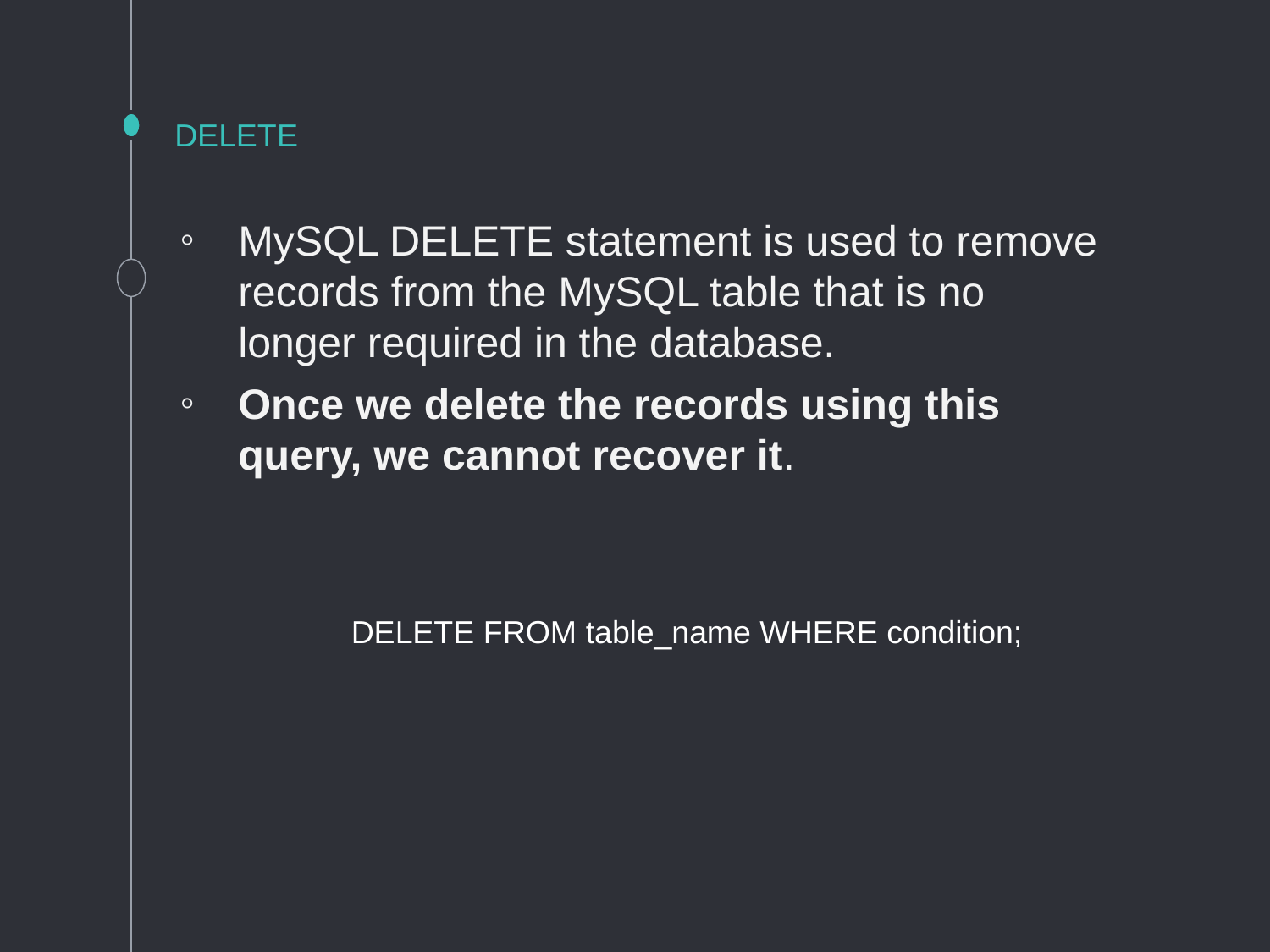

# DELETE
MySQL DELETE statement is used to remove records from the MySQL table that is no longer required in the database.
Once we delete the records using this query, we cannot recover it.
DELETE FROM table_name WHERE condition;